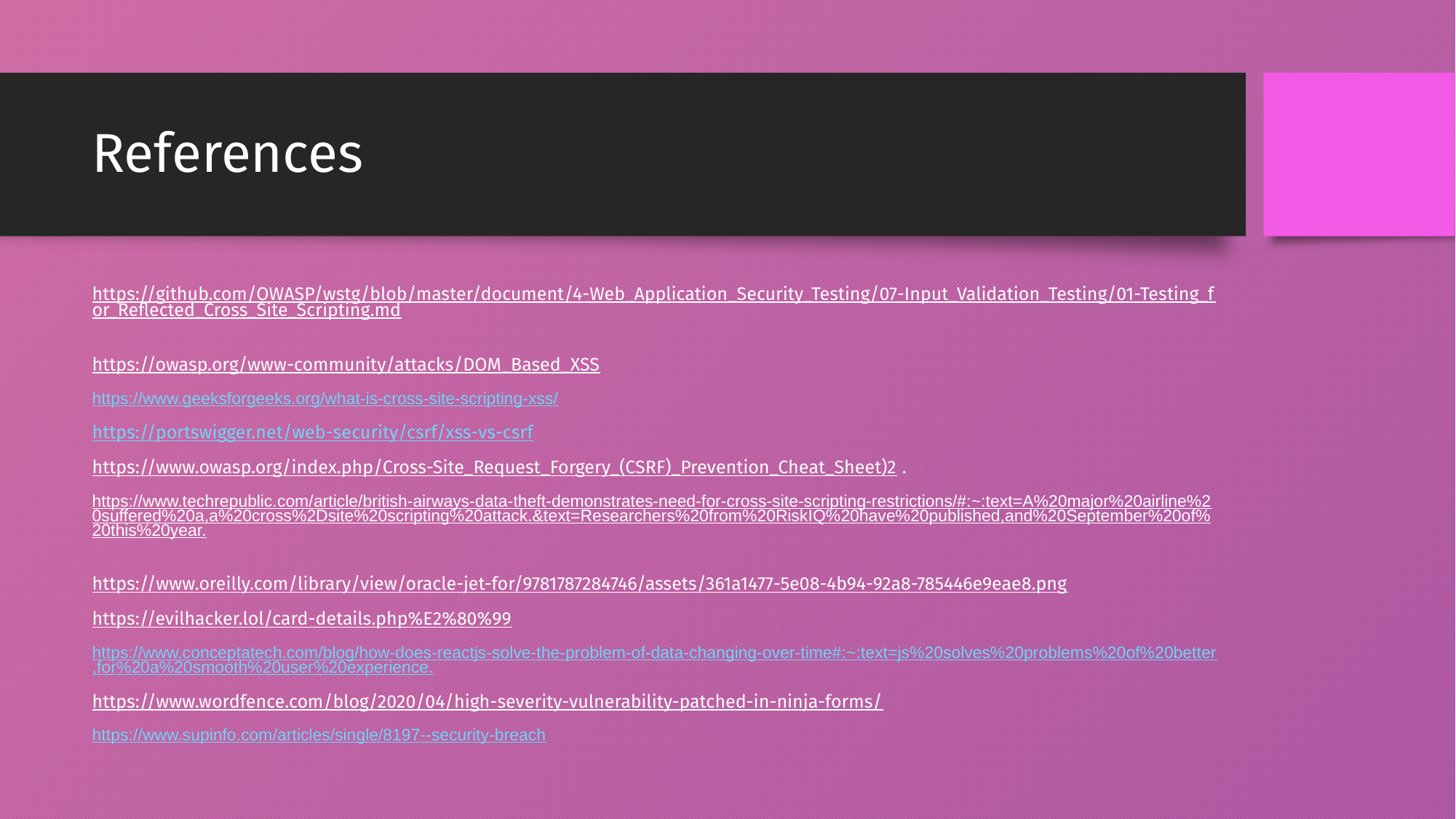

# References
https://github.com/OWASP/wstg/blob/master/document/4-Web_Application_Security_Testing/07-Input_Validation_Testing/01-Testing_for_Reflected_Cross_Site_Scripting.md
https://owasp.org/www-community/attacks/DOM_Based_XSS
https://www.geeksforgeeks.org/what-is-cross-site-scripting-xss/
https://portswigger.net/web-security/csrf/xss-vs-csrf
https://www.owasp.org/index.php/Cross-Site_Request_Forgery_(CSRF)_Prevention_Cheat_Sheet)2 .
https://www.techrepublic.com/article/british-airways-data-theft-demonstrates-need-for-cross-site-scripting-restrictions/#:~:text=A%20major%20airline%20suffered%20a,a%20cross%2Dsite%20scripting%20attack.&text=Researchers%20from%20RiskIQ%20have%20published,and%20September%20of%20this%20year.
https://www.oreilly.com/library/view/oracle-jet-for/9781787284746/assets/361a1477-5e08-4b94-92a8-785446e9eae8.png
https://evilhacker.lol/card-details.php%E2%80%99
https://www.conceptatech.com/blog/how-does-reactjs-solve-the-problem-of-data-changing-over-time#:~:text=js%20solves%20problems%20of%20better,for%20a%20smooth%20user%20experience.
https://www.wordfence.com/blog/2020/04/high-severity-vulnerability-patched-in-ninja-forms/
https://www.supinfo.com/articles/single/8197--security-breach